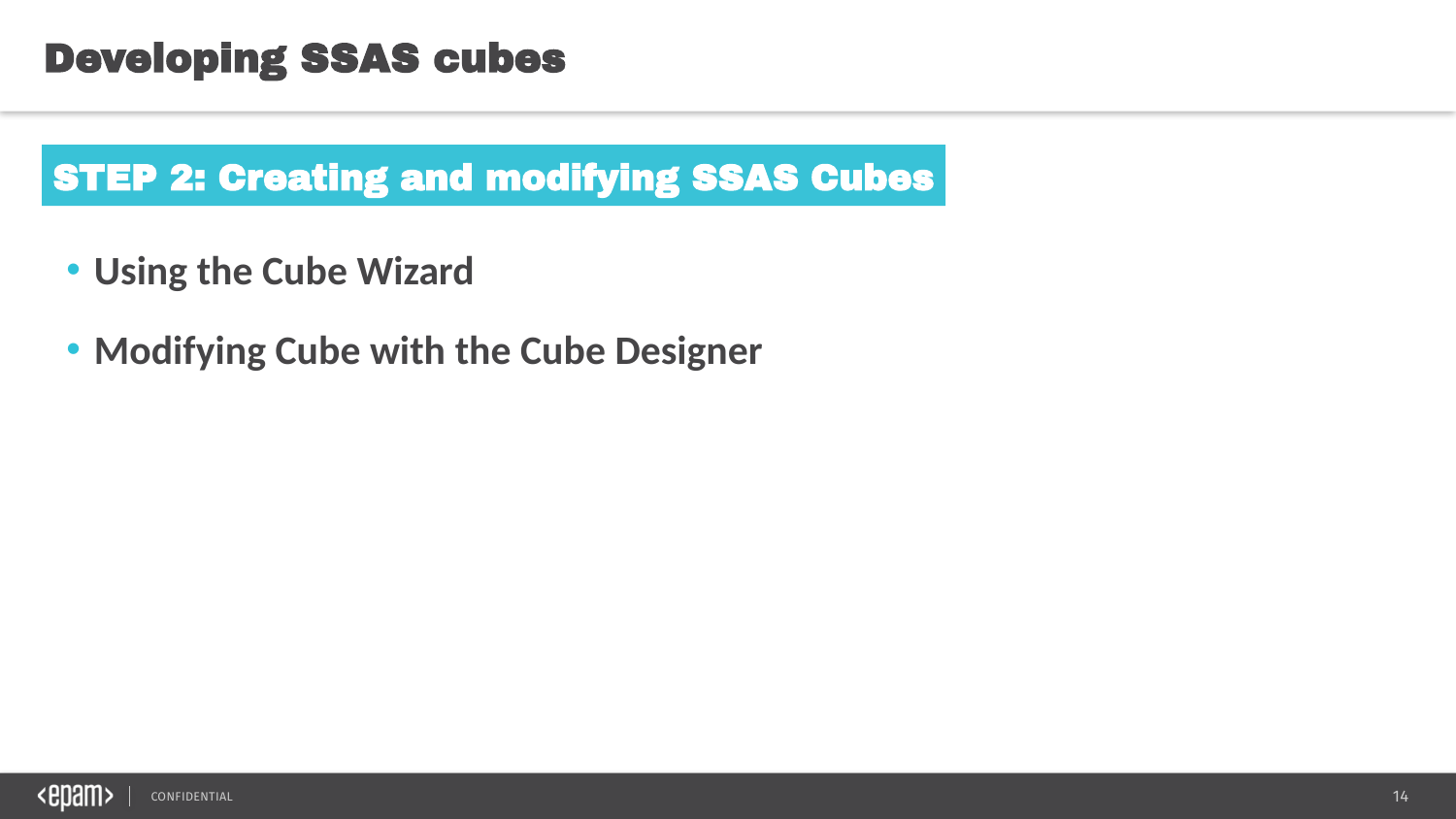

Developing SSAS cubes
STEP 2: Creating and modifying SSAS Cubes​
Using the Cube Wizard
Modifying Cube with the Cube Designer